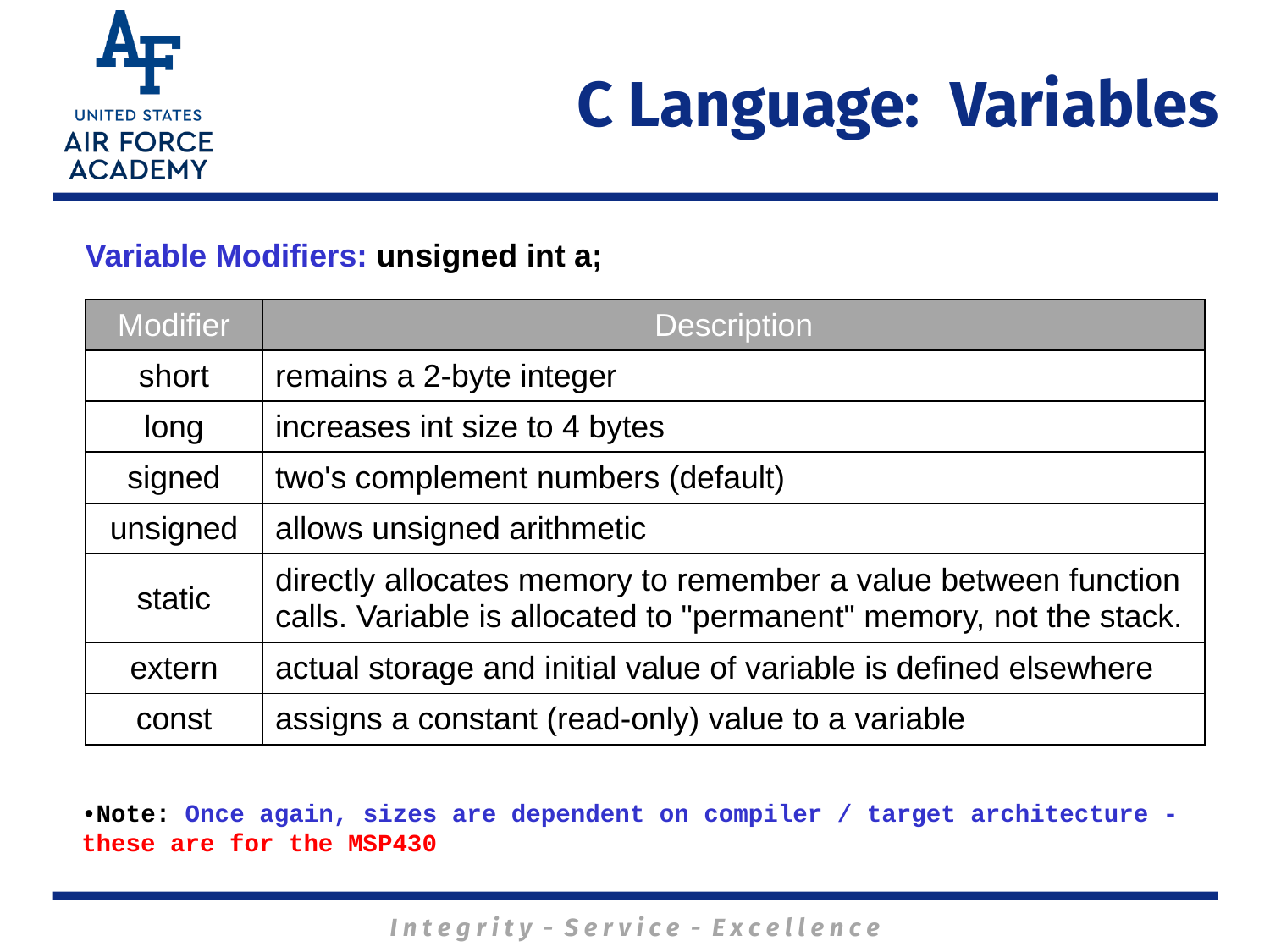

# C Language:  Variables
Variable Modifiers: unsigned int a;

| Modifier | Description |
| --- | --- |
| short | remains a 2-byte integer |
| long | increases int size to 4 bytes |
| signed | two's complement numbers (default) |
| unsigned | allows unsigned arithmetic |
| static | directly allocates memory to remember a value between function calls. Variable is allocated to "permanent" memory, not the stack. |
| extern | actual storage and initial value of variable is defined elsewhere |
| const | assigns a constant (read-only) value to a variable |
•Note: Once again, sizes are dependent on compiler / target architecture - these are for the MSP430